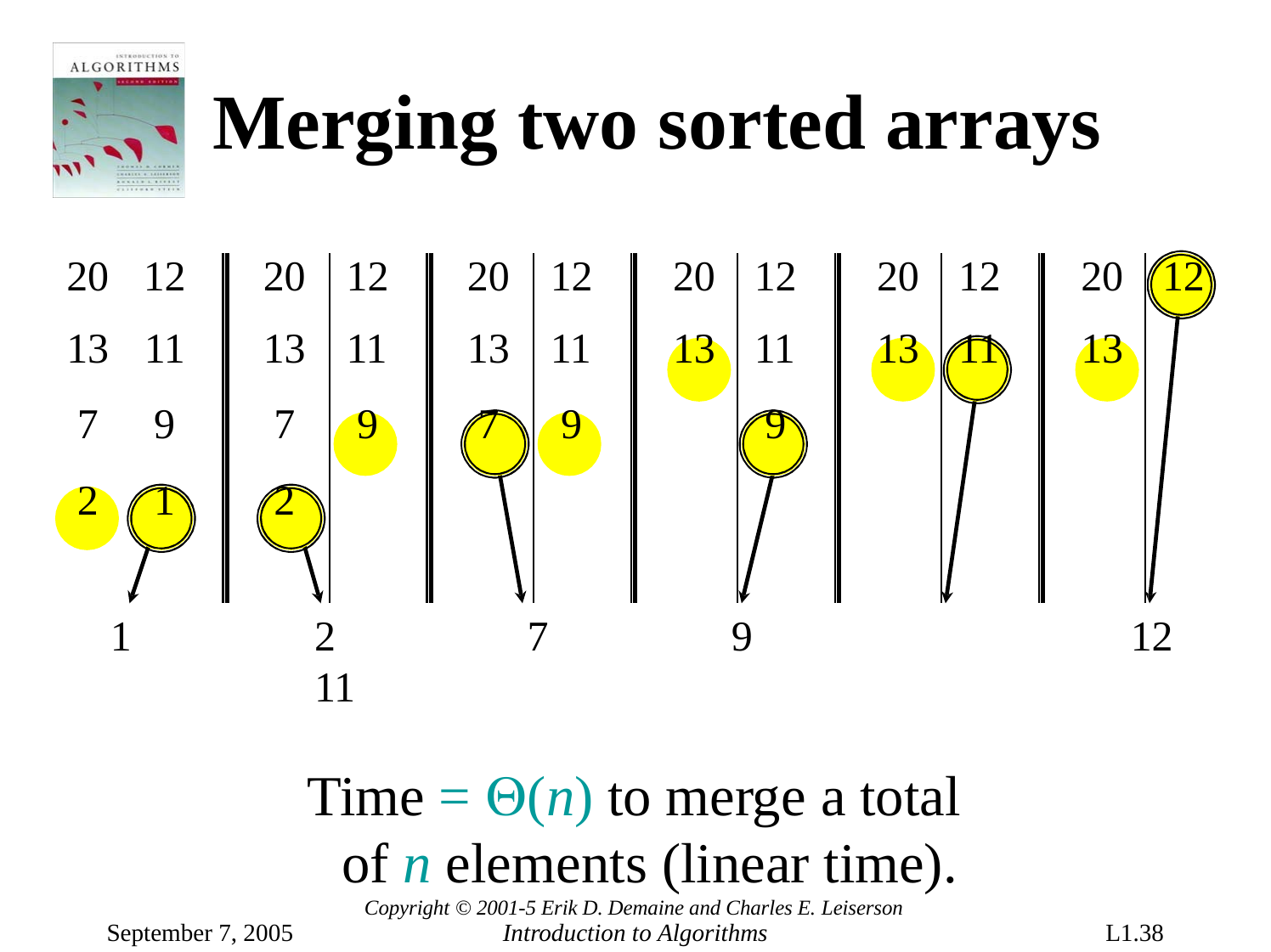

# Merging two sorted arrays

| 20 | 12 | 20 | 12 | 20 | 12 | 20 | 12 | 20 | 12 | 20 | 12 |
| --- | --- | --- | --- | --- | --- | --- | --- | --- | --- | --- | --- |
| 13 | 11 | 13 | 11 | 13 | 11 | 13 | 11 | 13 | 11 | 13 |  |
| 7 | 9 | 7 | 9 | 7 | 9 |  | 9 |  |  |  |  |
| 2 | 1 | 2 |  |  |  |  |  |  |  |  |  |

1
2	7	9	11

Time = Θ(n) to merge a total  of n elements (linear time).
12
Copyright © 2001-5 Erik D. Demaine and Charles E. Leiserson
Introduction to Algorithms
September 7, 2005
L1.38